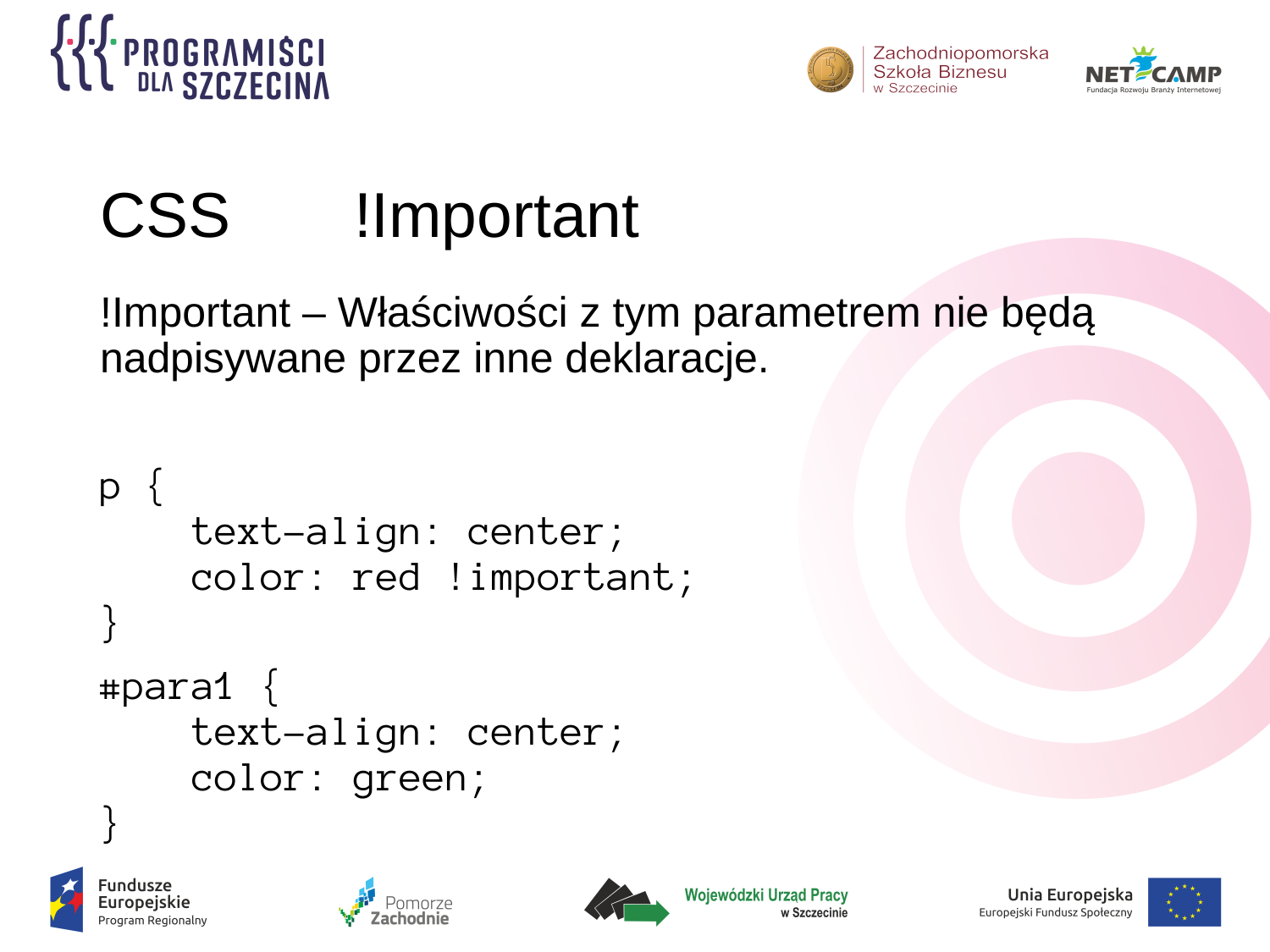

# CSS	!Important
!Important – Właściwości z tym parametrem nie będą nadpisywane przez inne deklaracje.

p {
    text-align: center;
    color: red !important;
}
#para1 {
    text-align: center;
    color: green;
}